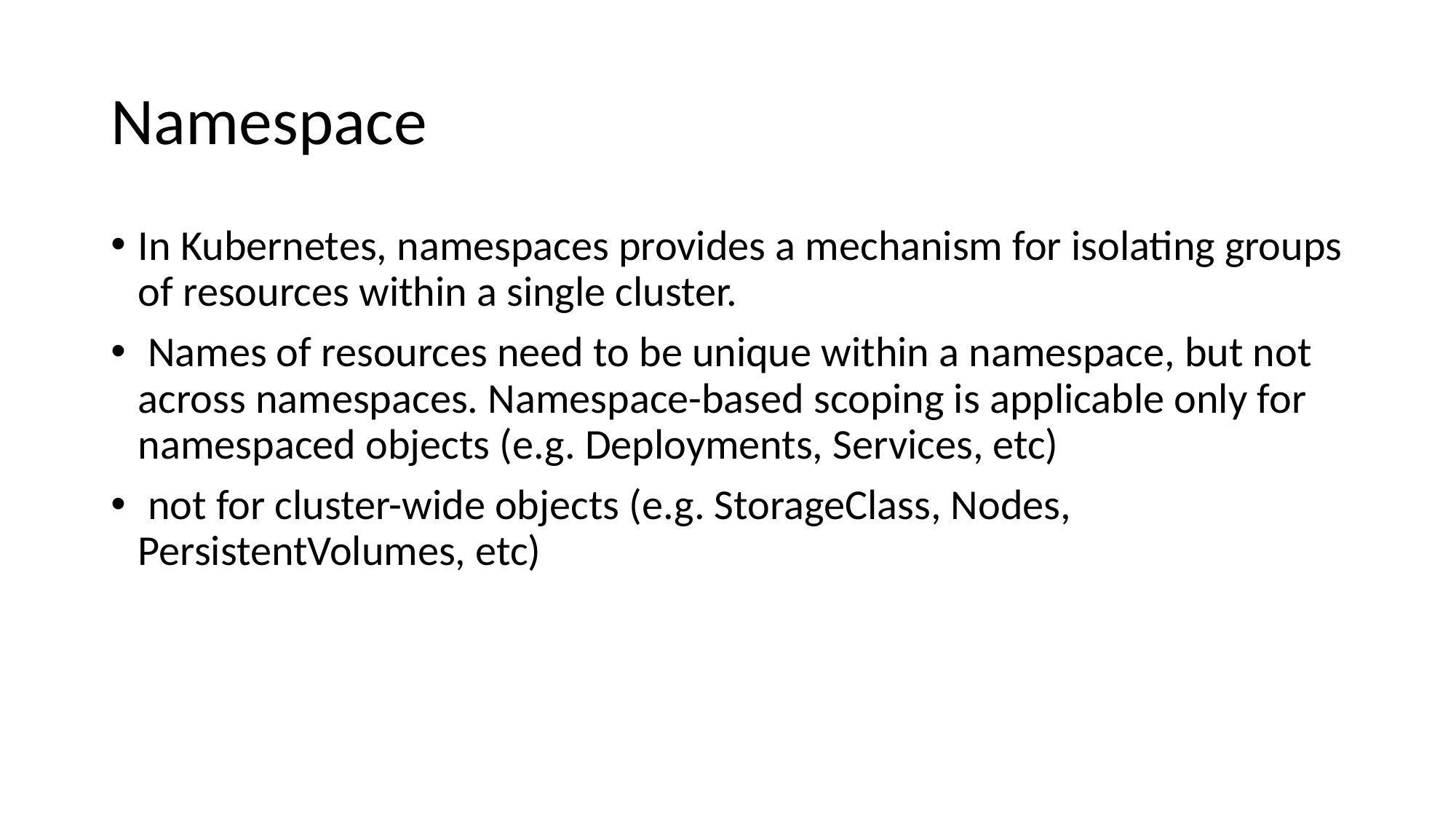

# Namespace
In Kubernetes, namespaces provides a mechanism for isolating groups of resources within a single cluster.
 Names of resources need to be unique within a namespace, but not across namespaces. Namespace-based scoping is applicable only for namespaced objects (e.g. Deployments, Services, etc)
 not for cluster-wide objects (e.g. StorageClass, Nodes, PersistentVolumes, etc)